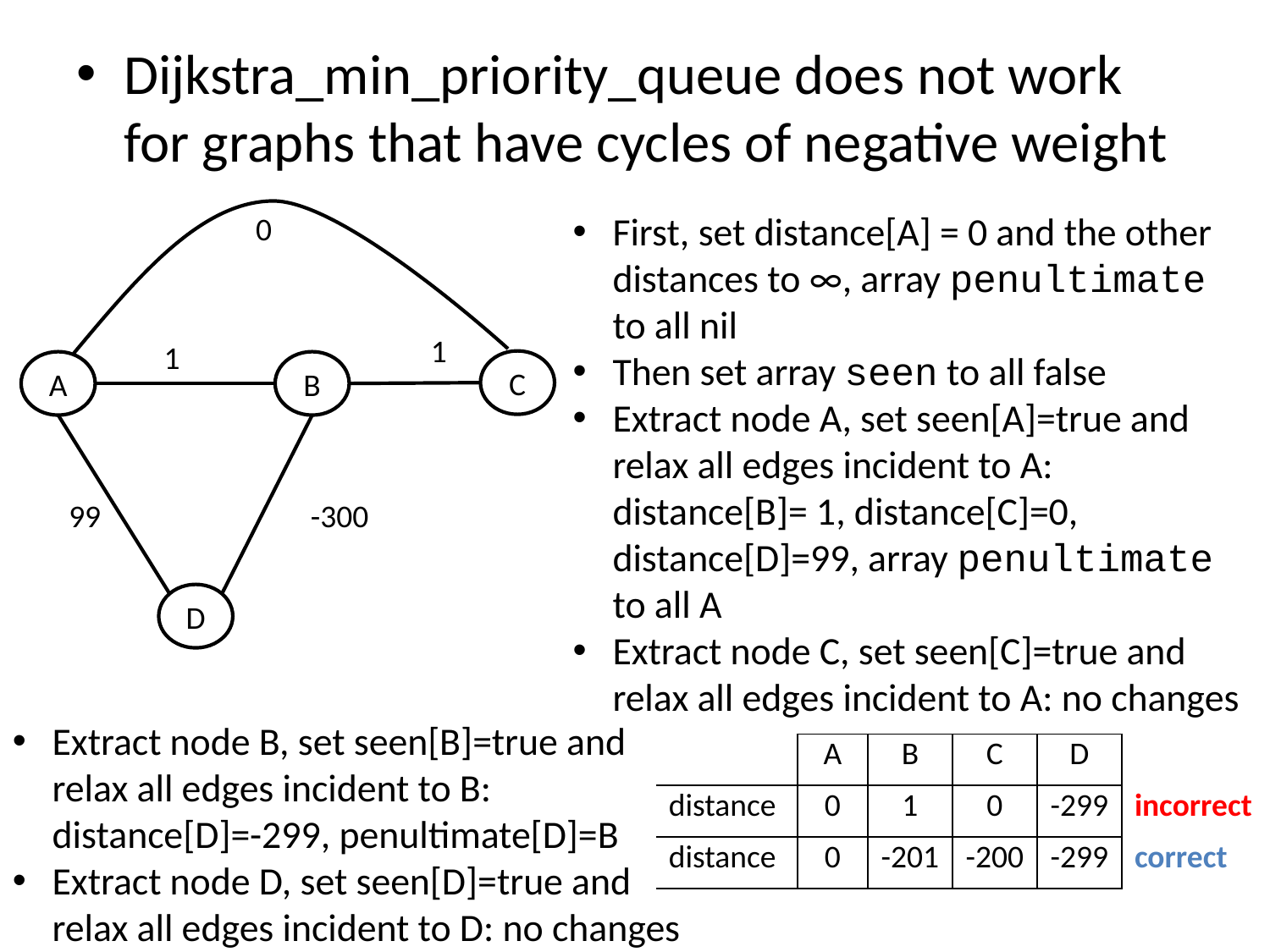

Dijkstra_min_priority_queue does not work for graphs that have cycles of negative weight

0
1
1
C
A
B
99
-300
D
First, set distance[A] = 0 and the other distances to ∞, array penultimate to all nil
Then set array seen to all false
Extract node A, set seen[A]=true and relax all edges incident to A: distance[B]= 1, distance[C]=0,  distance[D]=99, array penultimate to all A
Extract node C, set seen[C]=true and relax all edges incident to A: no changes
Extract node B, set seen[B]=true and relax all edges incident to B: distance[D]=-299, penultimate[D]=B
Extract node D, set seen[D]=true and relax all edges incident to D: no changes
|  | A | B | C | D |  |
| --- | --- | --- | --- | --- | --- |
| distance | 0 | 1 | 0 | -299 | incorrect |
| distance | 0 | -201 | -200 | -299 | correct |